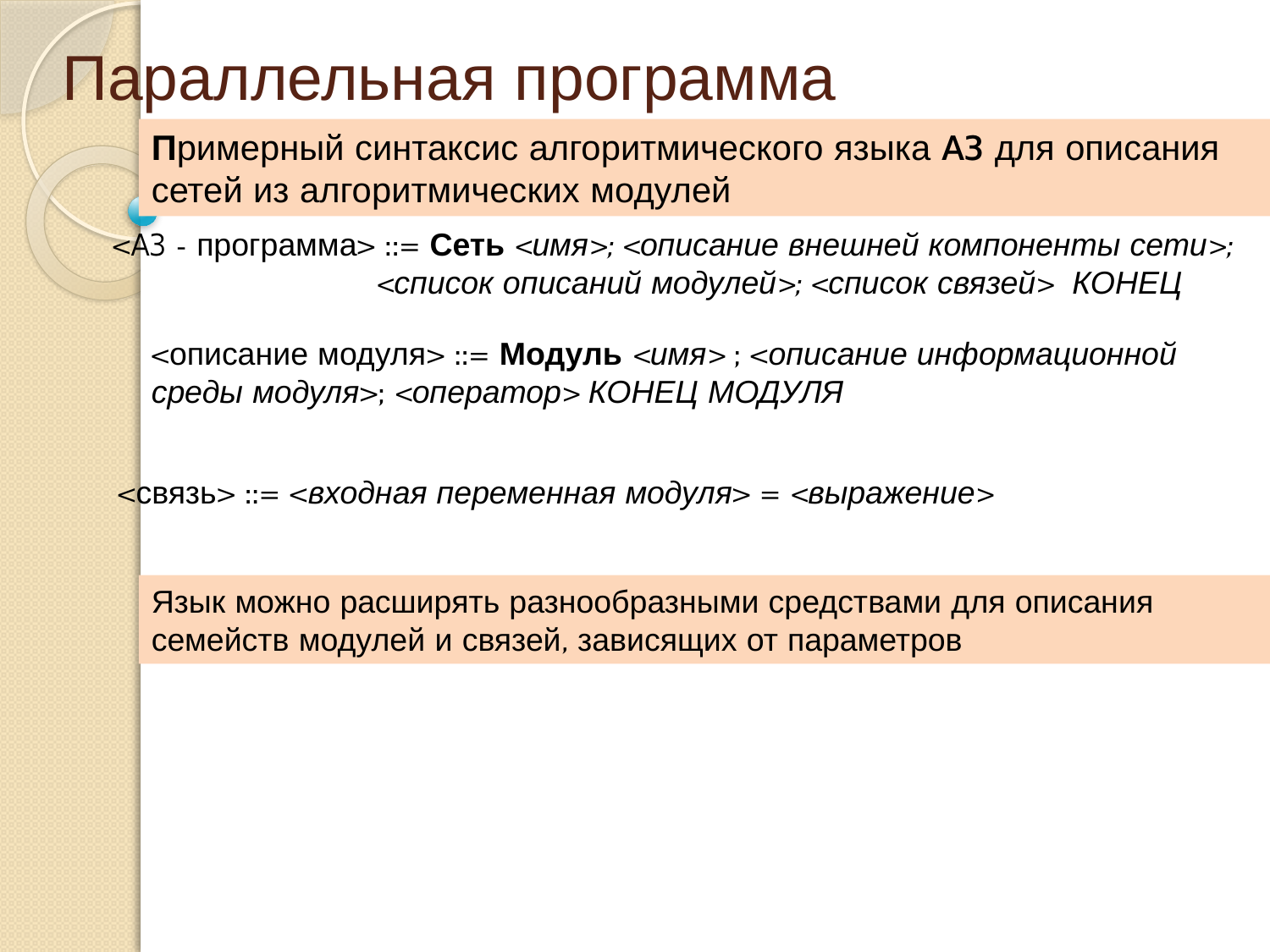

# Параллельная программа

Примерный синтаксис алгоритмического языка A3 для описания сетей из алгоритмических модулей
<A3 - программа> ::= Сеть <имя>; <описание внешней компоненты сети>;
		 <список описаний модулей>; <список связей>  КОНЕЦ
<описание модуля> ::= Модуль <имя> ; <описание информационной среды модуля>; <оператор> КОНЕЦ МОДУЛЯ
<связь> ::= <входная переменная модуля> = <выражение>
Язык можно расширять разнообразными средствами для описания семейств модулей и связей, зависящих от параметров